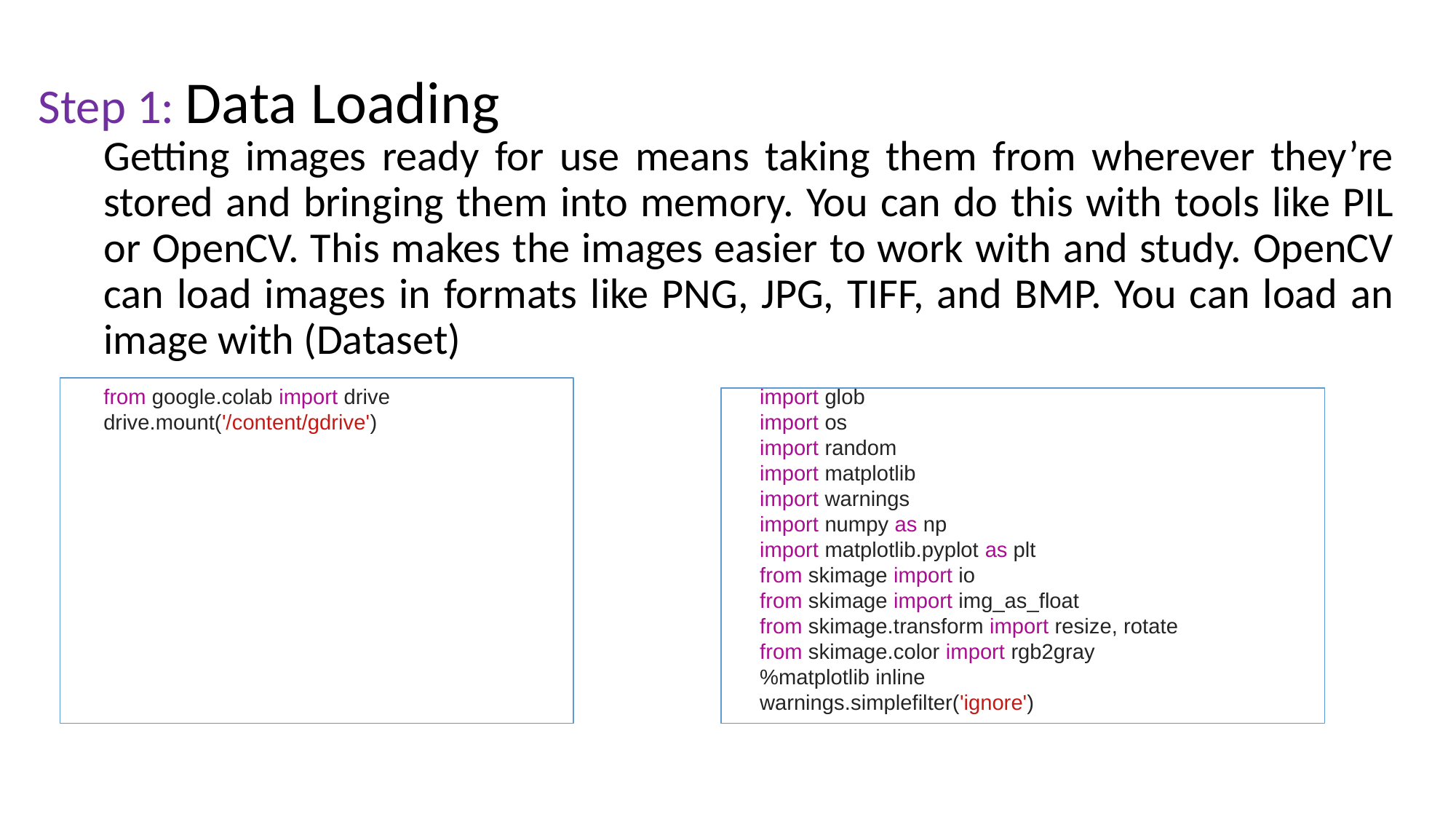

Step 1: Data Loading

# Getting images ready for use means taking them from wherever they’re stored and bringing them into memory. You can do this with tools like PIL or OpenCV. This makes the images easier to work with and study. OpenCV can load images in formats like PNG, JPG, TIFF, and BMP. You can load an image with (Dataset)

from google.colab import drive
drive.mount('/content/gdrive')
import glob
import os
import random
import matplotlib
import warnings
import numpy as np
import matplotlib.pyplot as plt
from skimage import io
from skimage import img_as_float
from skimage.transform import resize, rotate
from skimage.color import rgb2gray
%matplotlib inline
warnings.simplefilter('ignore')